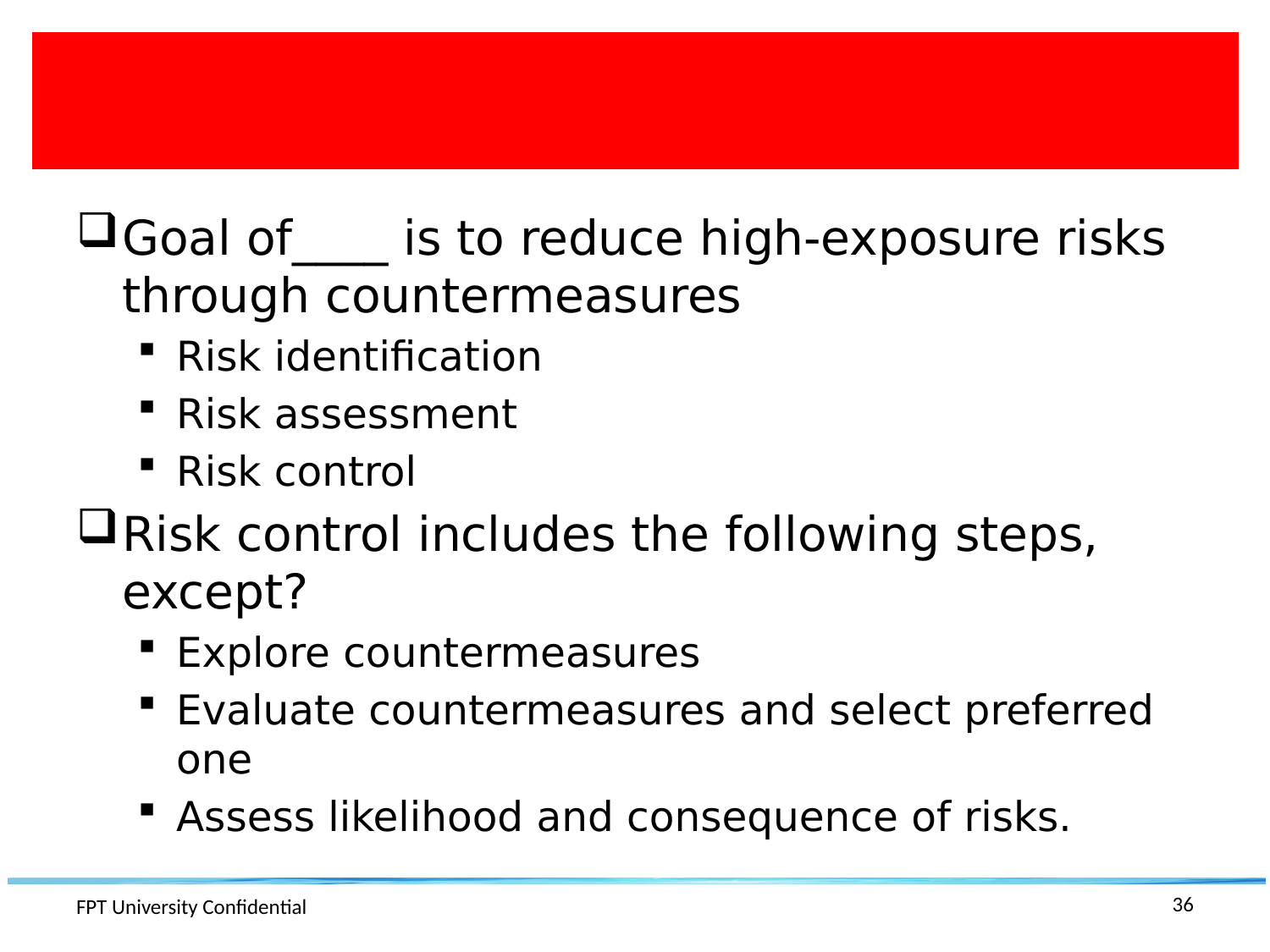

#
Goal of____ is to reduce high-exposure risks through countermeasures
Risk identification
Risk assessment
Risk control
Risk control includes the following steps, except?
Explore countermeasures
Evaluate countermeasures and select preferred one
Assess likelihood and consequence of risks.